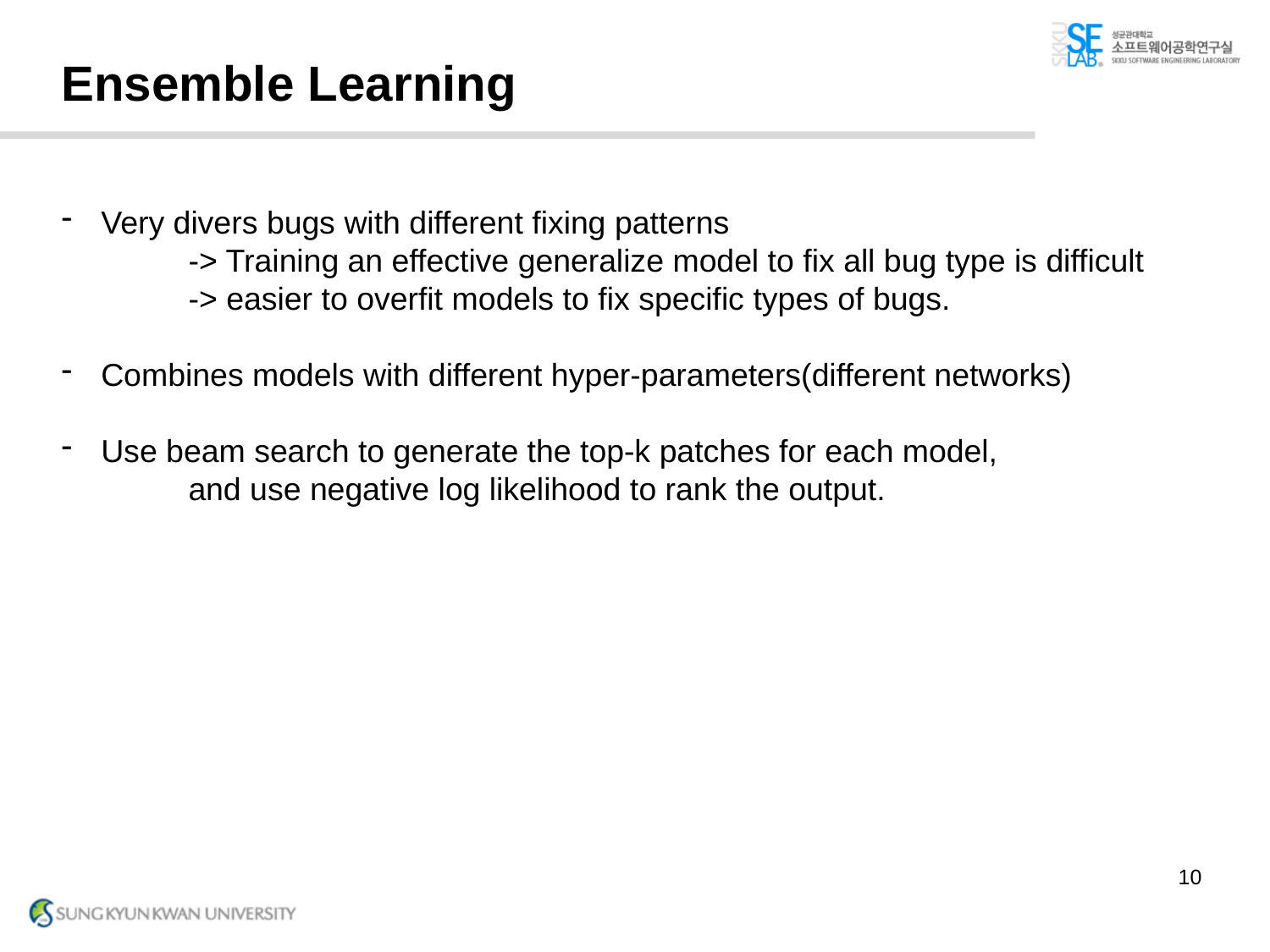

# Ensemble Learning
Very divers bugs with different fixing patterns
	-> Training an effective generalize model to fix all bug type is difficult
	-> easier to overfit models to fix specific types of bugs.

Combines models with different hyper-parameters(different networks)

Use beam search to generate the top-k patches for each model,
	and use negative log likelihood to rank the output.

10